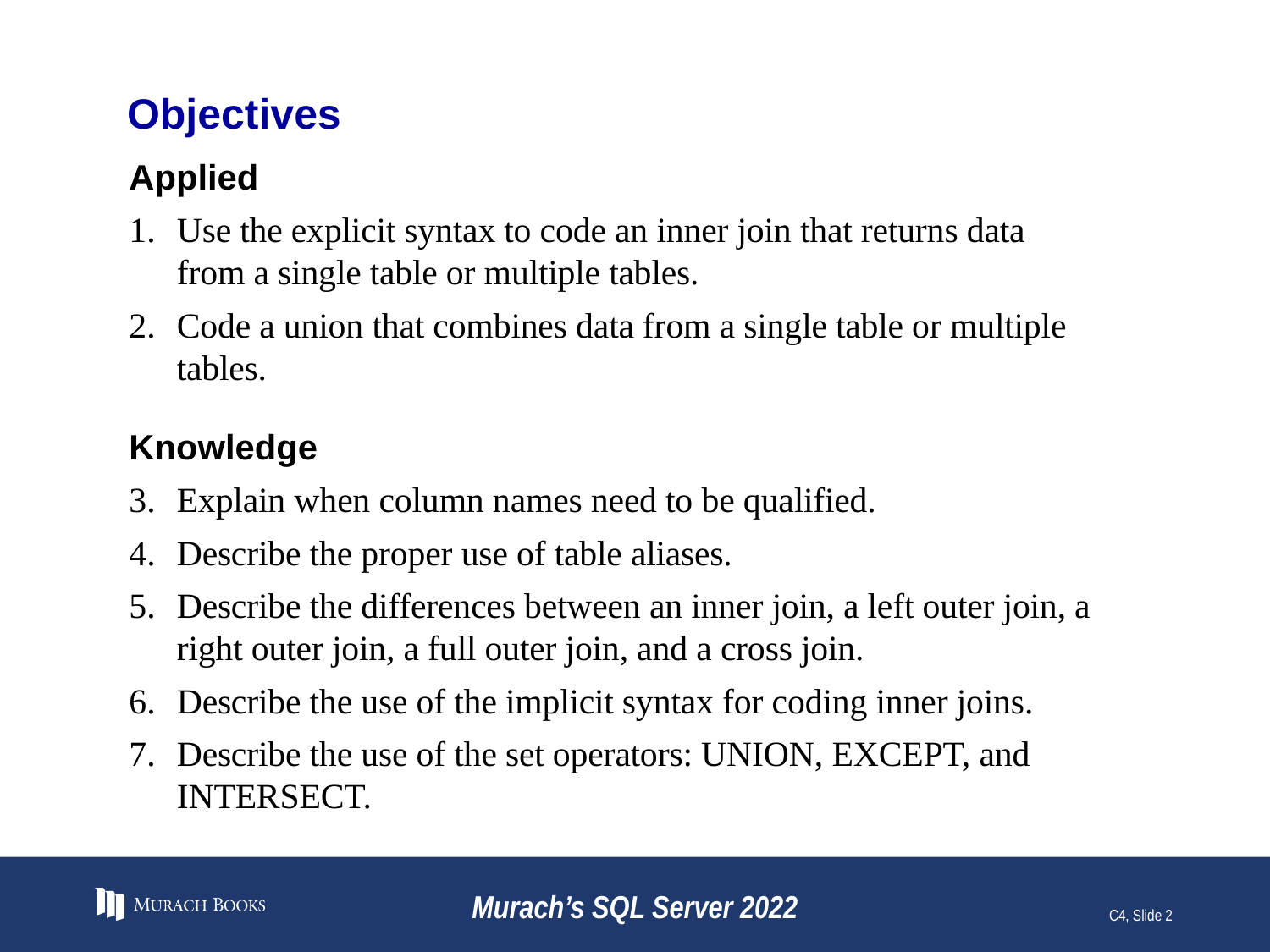

# Objectives
Applied
Use the explicit syntax to code an inner join that returns data from a single table or multiple tables.
Code a union that combines data from a single table or multiple tables.
Knowledge
Explain when column names need to be qualified.
Describe the proper use of table aliases.
Describe the differences between an inner join, a left outer join, a right outer join, a full outer join, and a cross join.
Describe the use of the implicit syntax for coding inner joins.
Describe the use of the set operators: UNION, EXCEPT, and INTERSECT.

Murach’s SQL Server 2022

C4, Slide 2